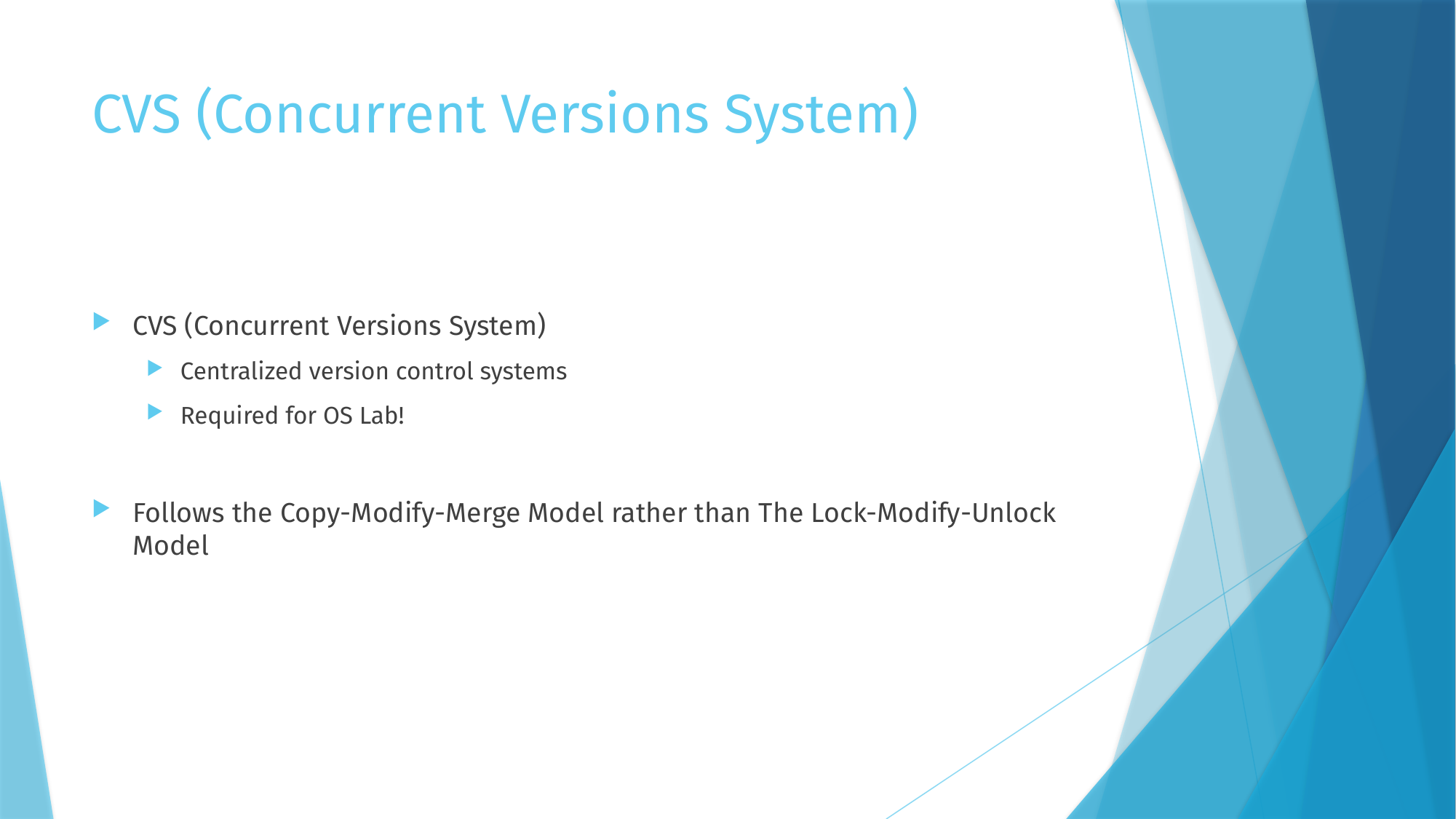

# CVS (Concurrent Versions System)

CVS (Concurrent Versions System)
Centralized version control systems
Required for OS Lab!

Follows the Copy-Modify-Merge Model rather than The Lock-Modify-Unlock Model